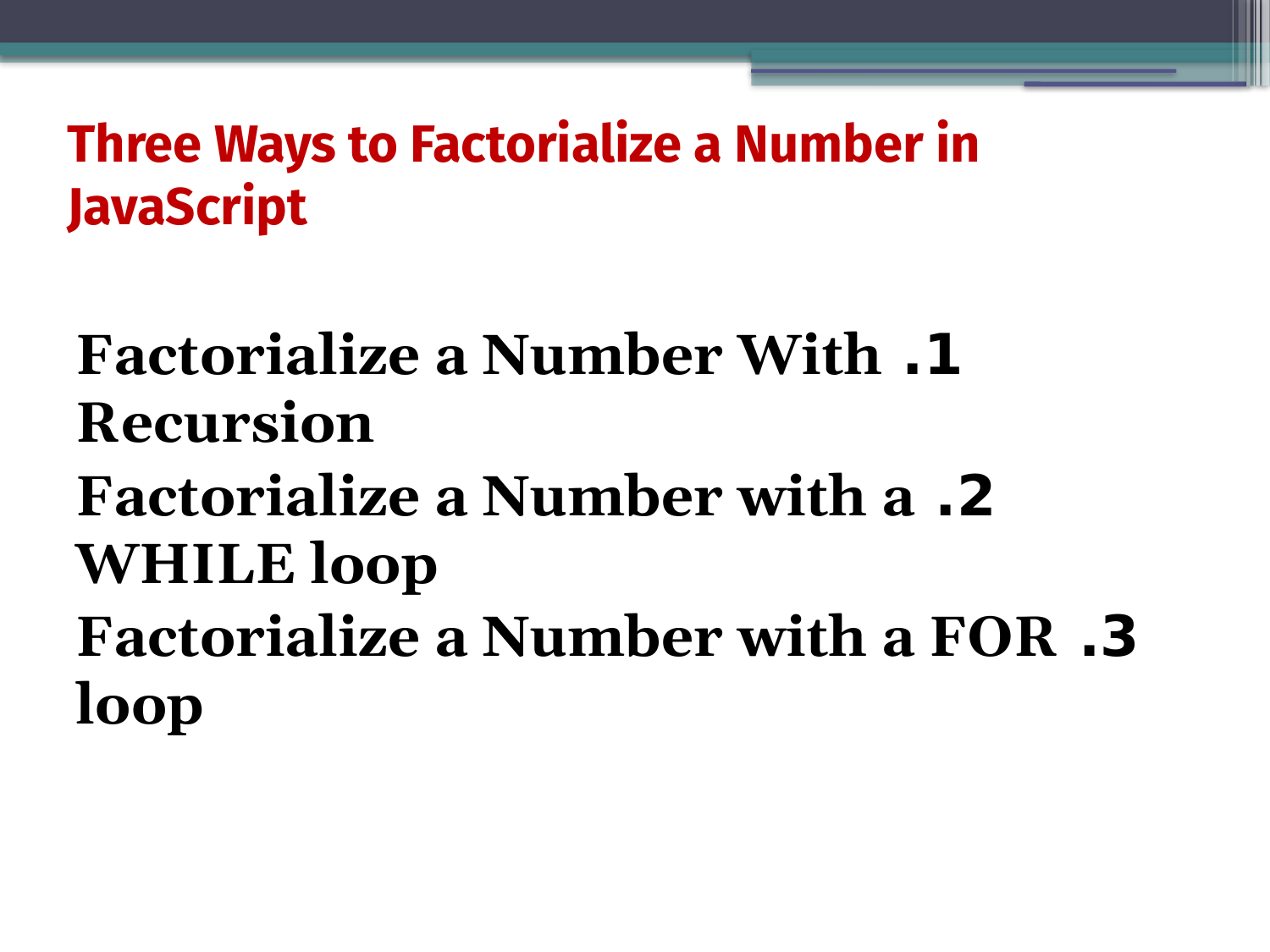

Three Ways to Factorialize a Number in JavaScript
1. Factorialize a Number With Recursion
2. Factorialize a Number with a WHILE loop
3. Factorialize a Number with a FOR loop